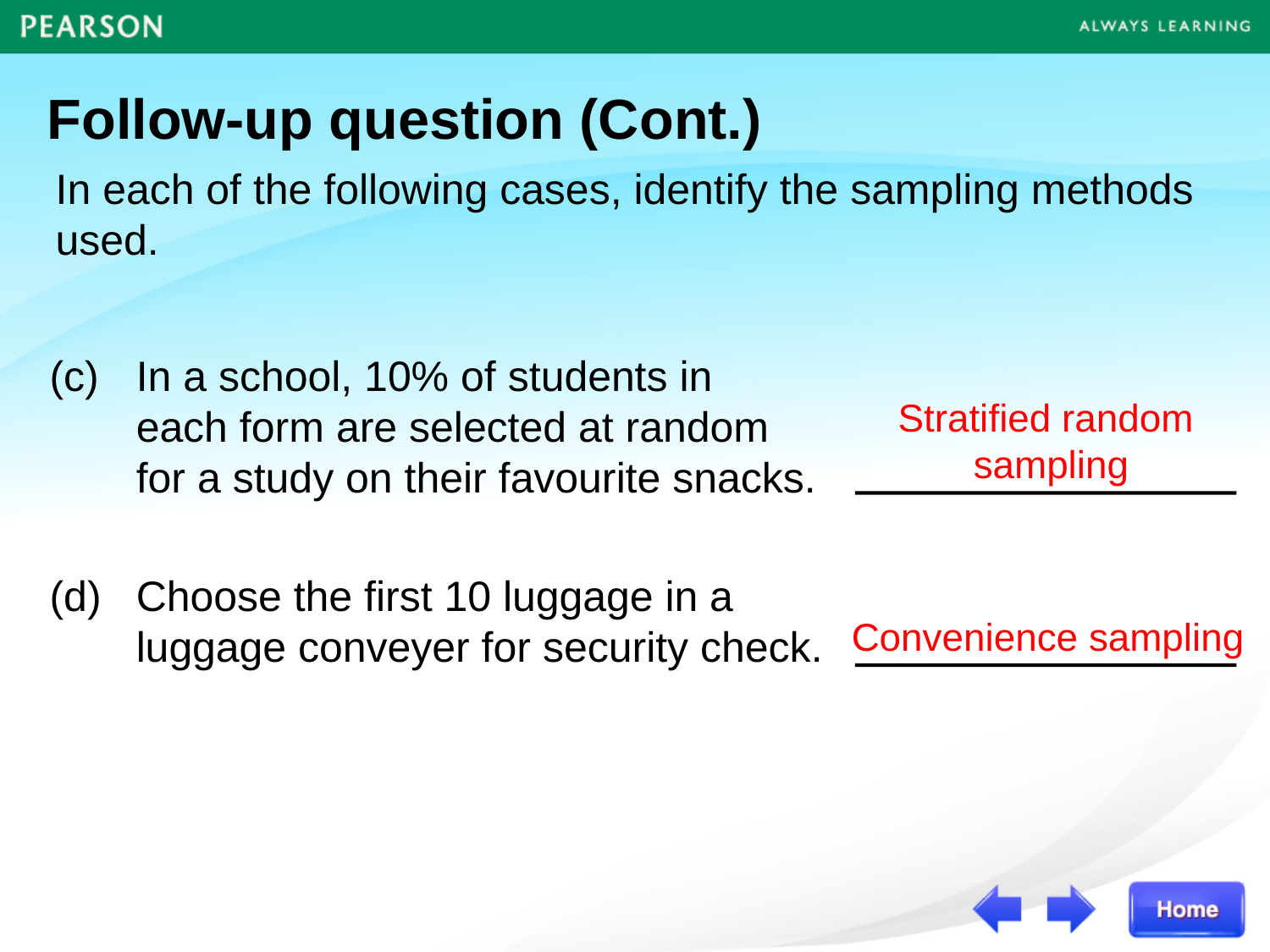

Follow-up question (Cont.)
In each of the following cases, identify the sampling methods
used.

(c)  	In a school, 10% of students in
	each form are selected at random
 	for a study on their favourite snacks.

(d)  	Choose the first 10 luggage in a 		luggage conveyer for security check.
Stratified random
sampling

Convenience sampling